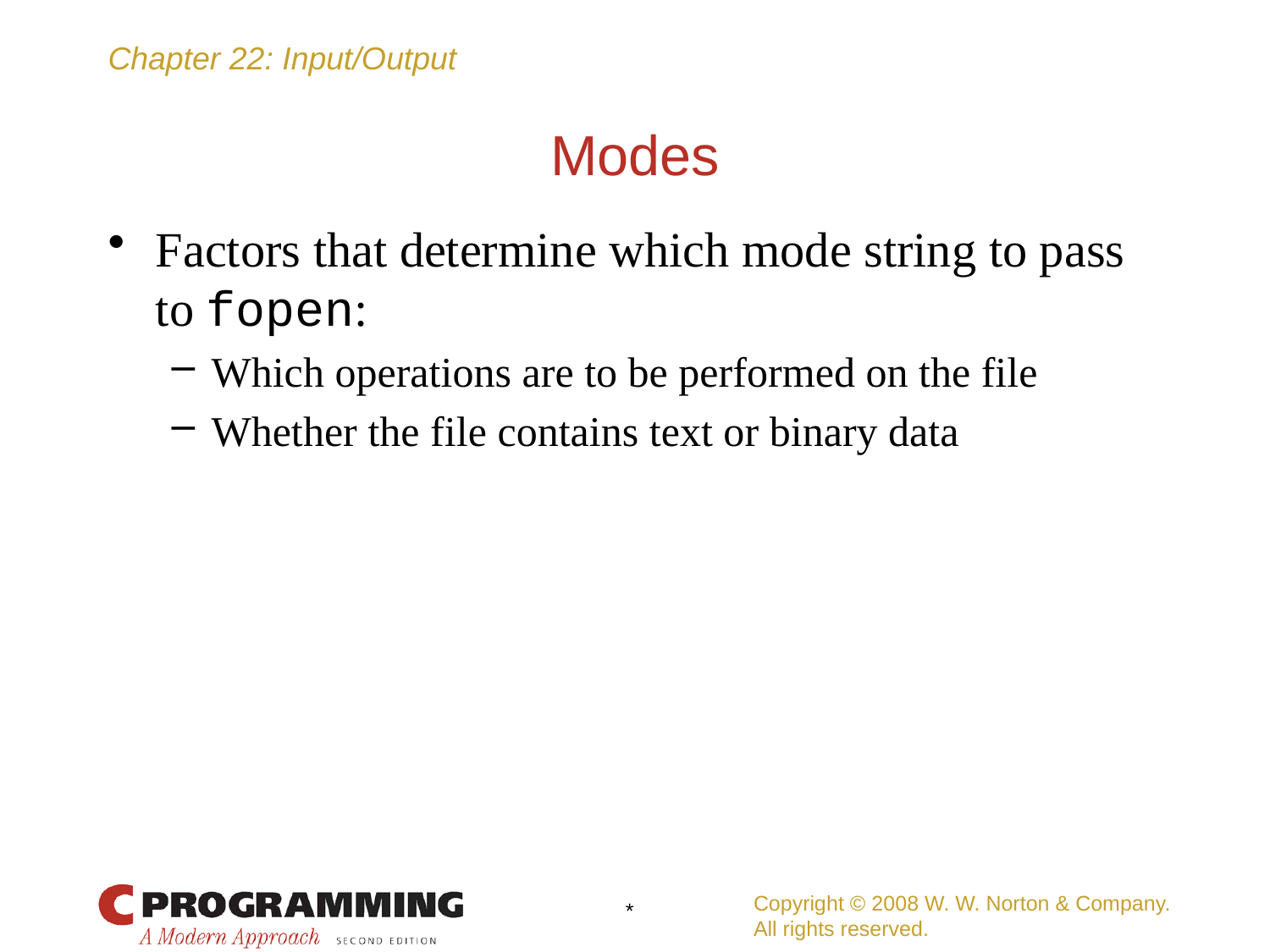

# Modes
Factors that determine which mode string to pass to fopen:
Which operations are to be performed on the file
Whether the file contains text or binary data
Copyright © 2008 W. W. Norton & Company.
All rights reserved.
*